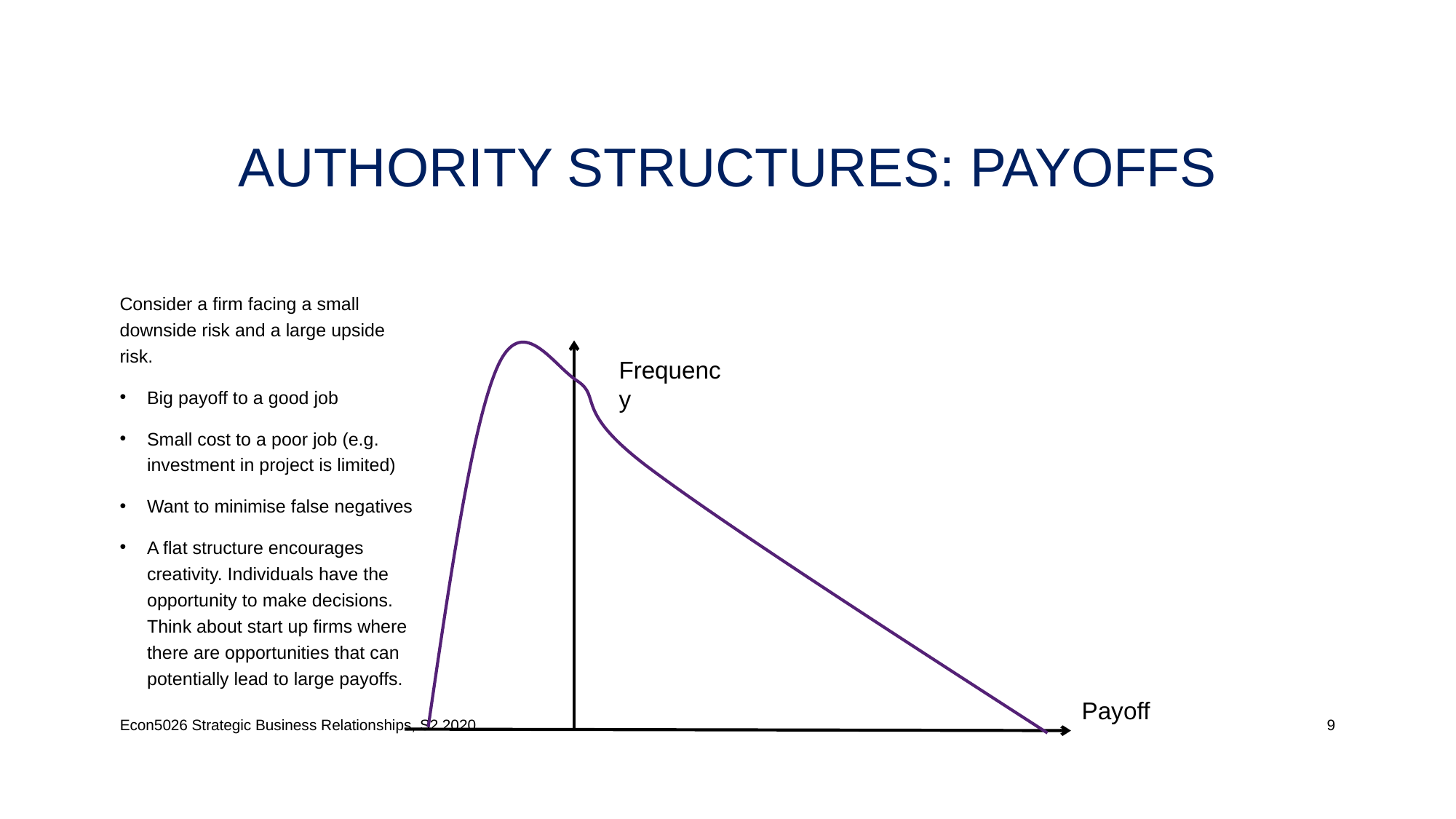

# Authority Structures: Payoffs
Consider a firm facing a small downside risk and a large upside risk.
Big payoff to a good job
Small cost to a poor job (e.g. investment in project is limited)
Want to minimise false negatives
A flat structure encourages creativity. Individuals have the opportunity to make decisions. Think about start up firms where there are opportunities that can potentially lead to large payoffs.

Frequency
Payoff
Econ5026 Strategic Business Relationships, S2 2020
9